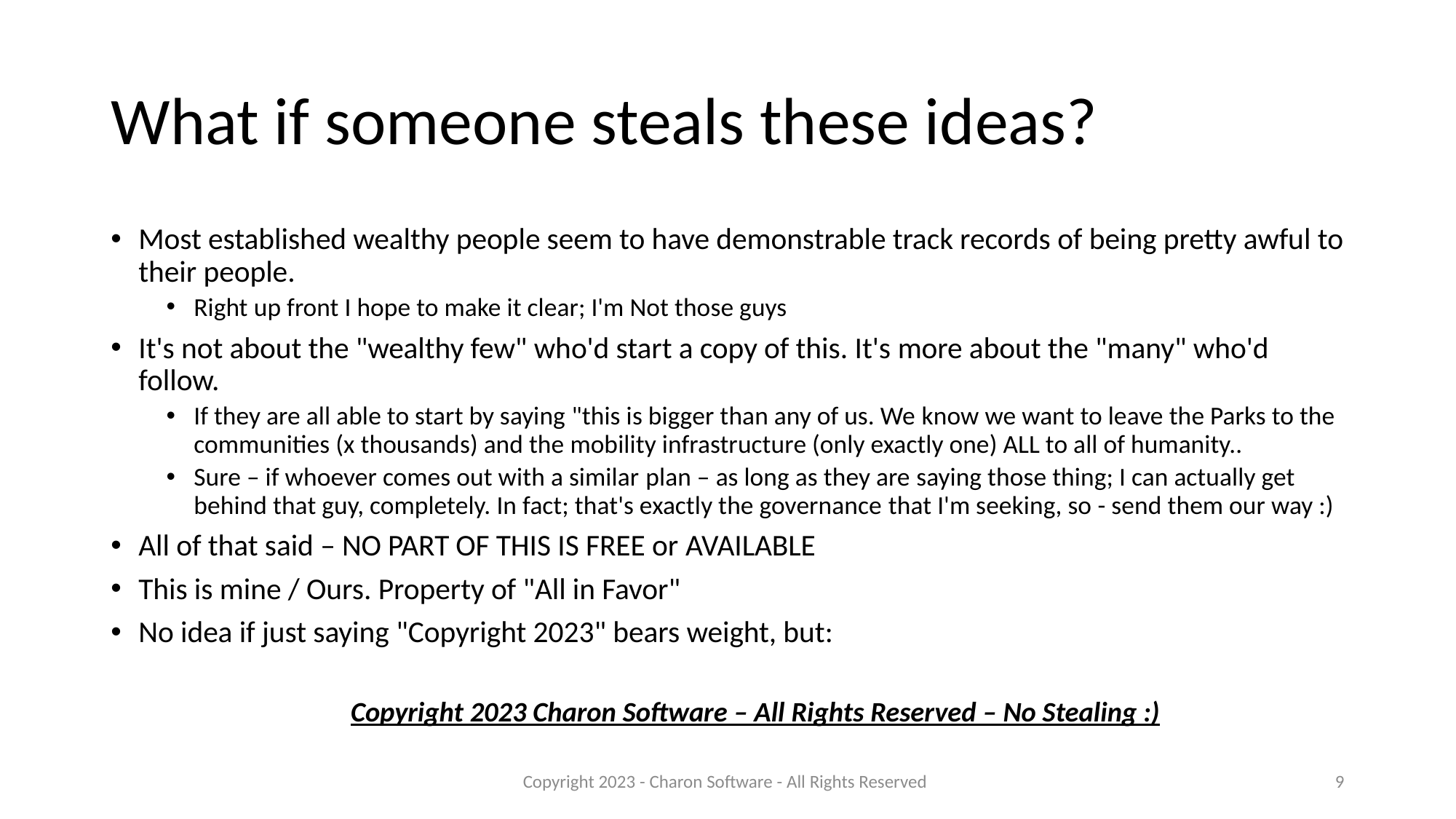

# What if someone steals these ideas?
Most established wealthy people seem to have demonstrable track records of being pretty awful to their people.
Right up front I hope to make it clear; I'm Not those guys
It's not about the "wealthy few" who'd start a copy of this. It's more about the "many" who'd follow.
If they are all able to start by saying "this is bigger than any of us. We know we want to leave the Parks to the communities (x thousands) and the mobility infrastructure (only exactly one) ALL to all of humanity..
Sure – if whoever comes out with a similar plan – as long as they are saying those thing; I can actually get behind that guy, completely. In fact; that's exactly the governance that I'm seeking, so - send them our way :)
All of that said – NO PART OF THIS IS FREE or AVAILABLE
This is mine / Ours. Property of "All in Favor"
No idea if just saying "Copyright 2023" bears weight, but:

Copyright 2023 Charon Software – All Rights Reserved – No Stealing :)
Copyright 2023 - Charon Software - All Rights Reserved
9